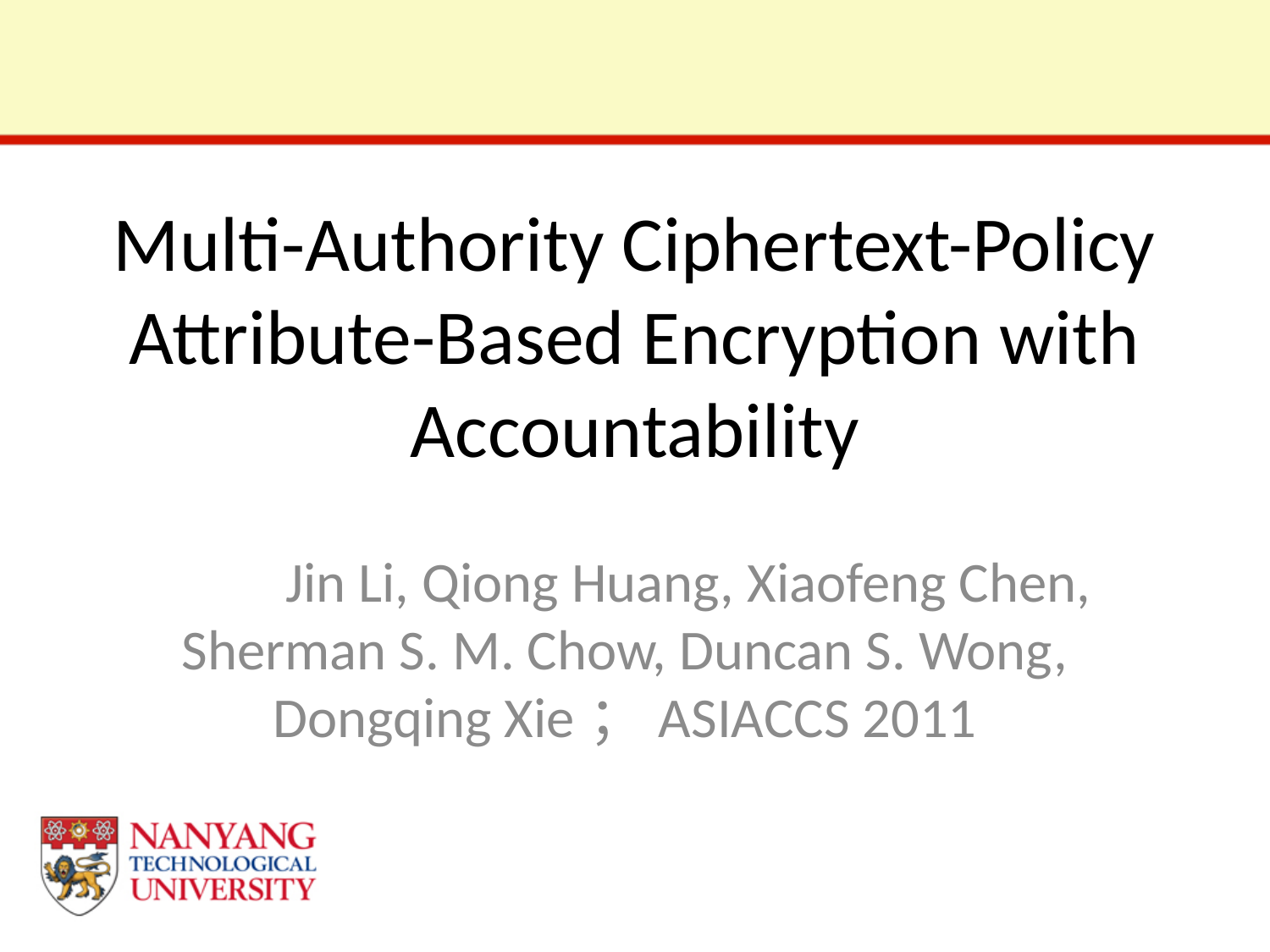

# Multi-Authority Ciphertext-Policy Attribute-Based Encryption with Accountability
	Jin Li, Qiong Huang, Xiaofeng Chen, Sherman S. M. Chow, Duncan S. Wong, Dongqing Xie；ASIACCS 2011